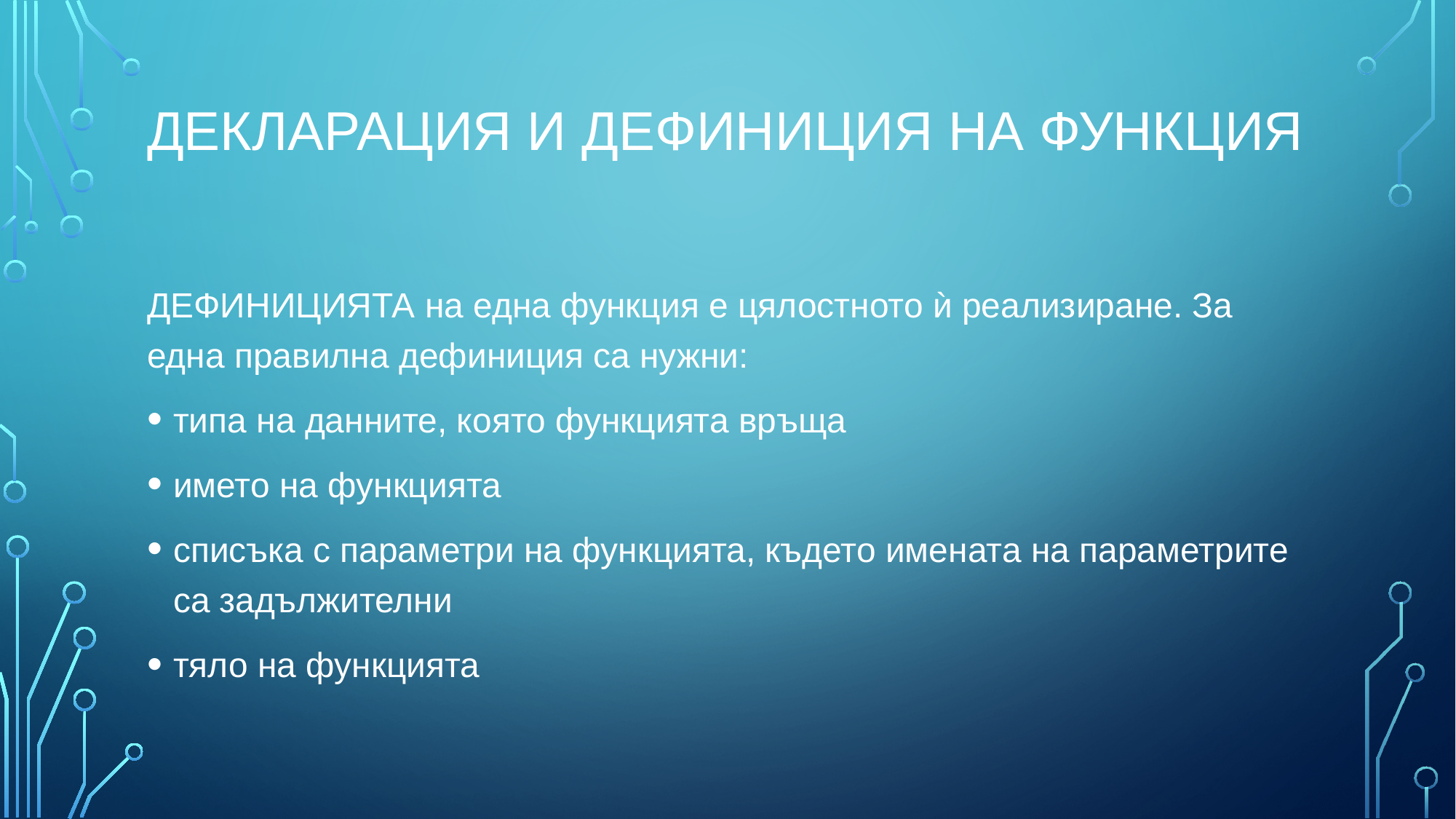

# Декларация и дефиниция на функция
ДЕФИНИЦИЯТА на една функция е цялостното ѝ реализиране. За една правилна дефиниция са нужни:
типа на данните, която функцията връща
името на функцията
списъка с параметри на функцията, където имената на параметрите са задължителни
тяло на функцията